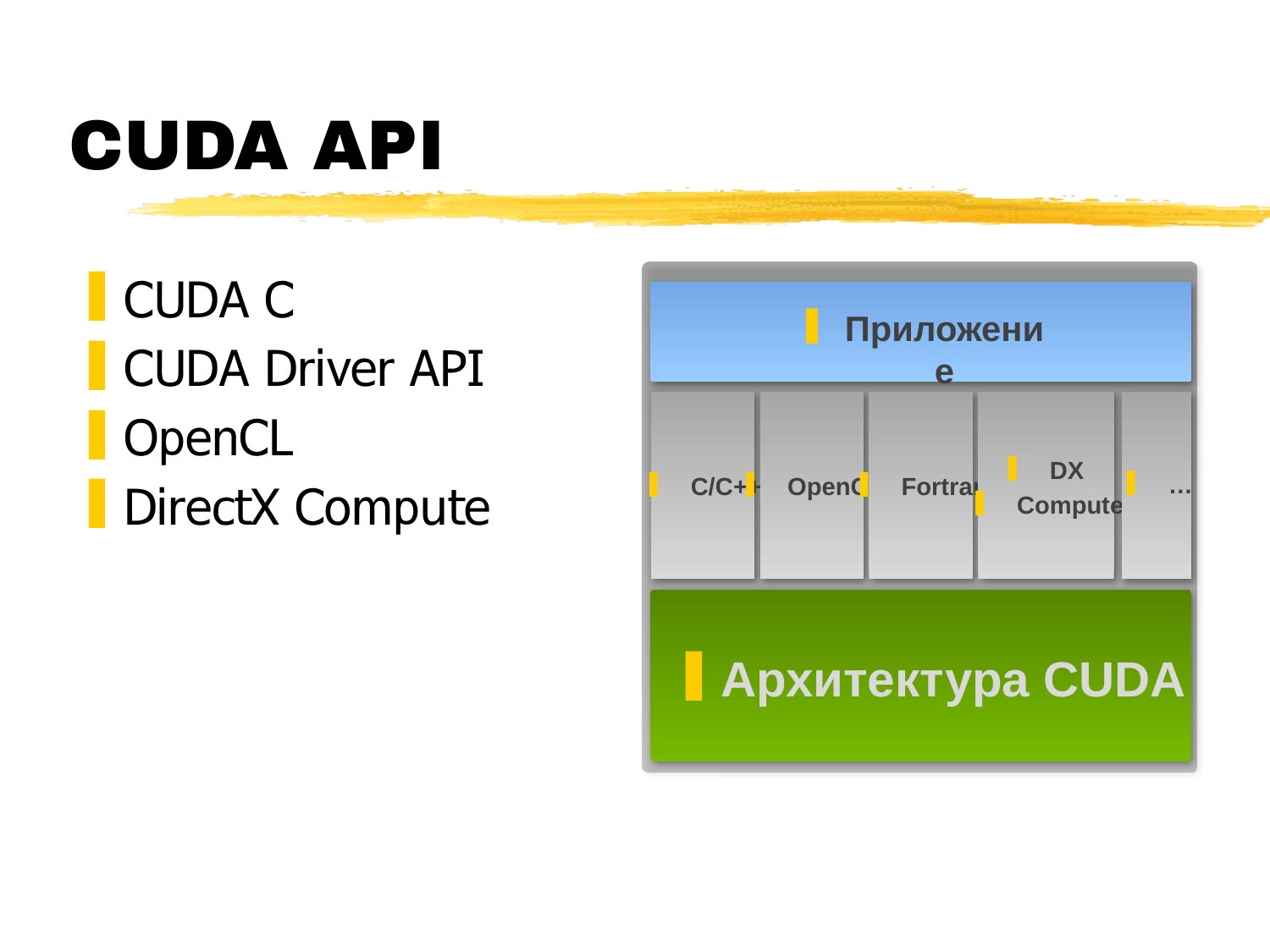

# CUDA API
CUDA C
CUDA Driver API
OpenCL
DirectX Compute

Приложение

C/C++

OpenCL

Fortran

DX
Compute

…

Архитектура CUDA
ATI’s Compute “Solution”